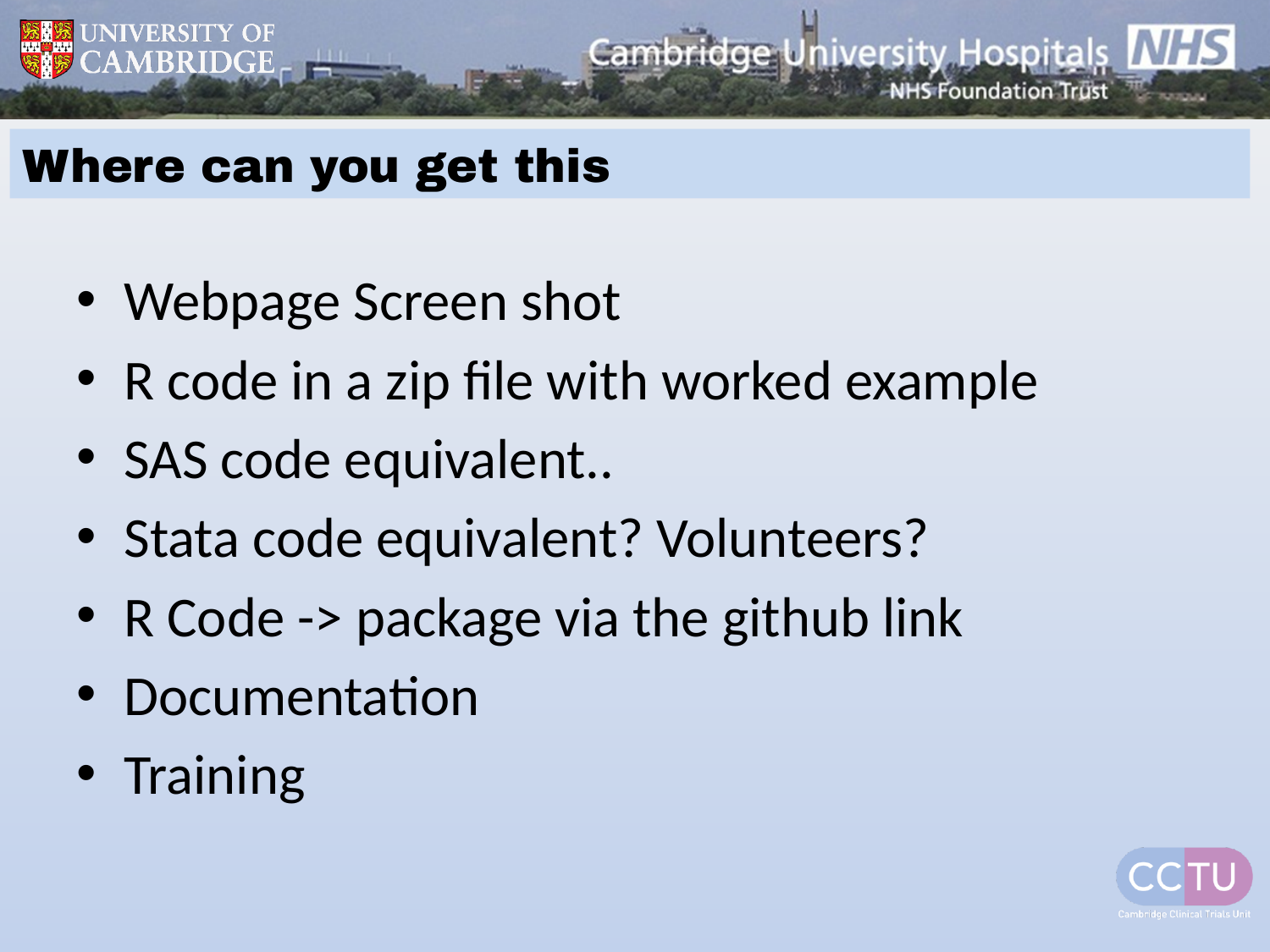

# Where can you get this
Webpage Screen shot
R code in a zip file with worked example
SAS code equivalent..
Stata code equivalent? Volunteers?
R Code -> package via the github link
Documentation
Training